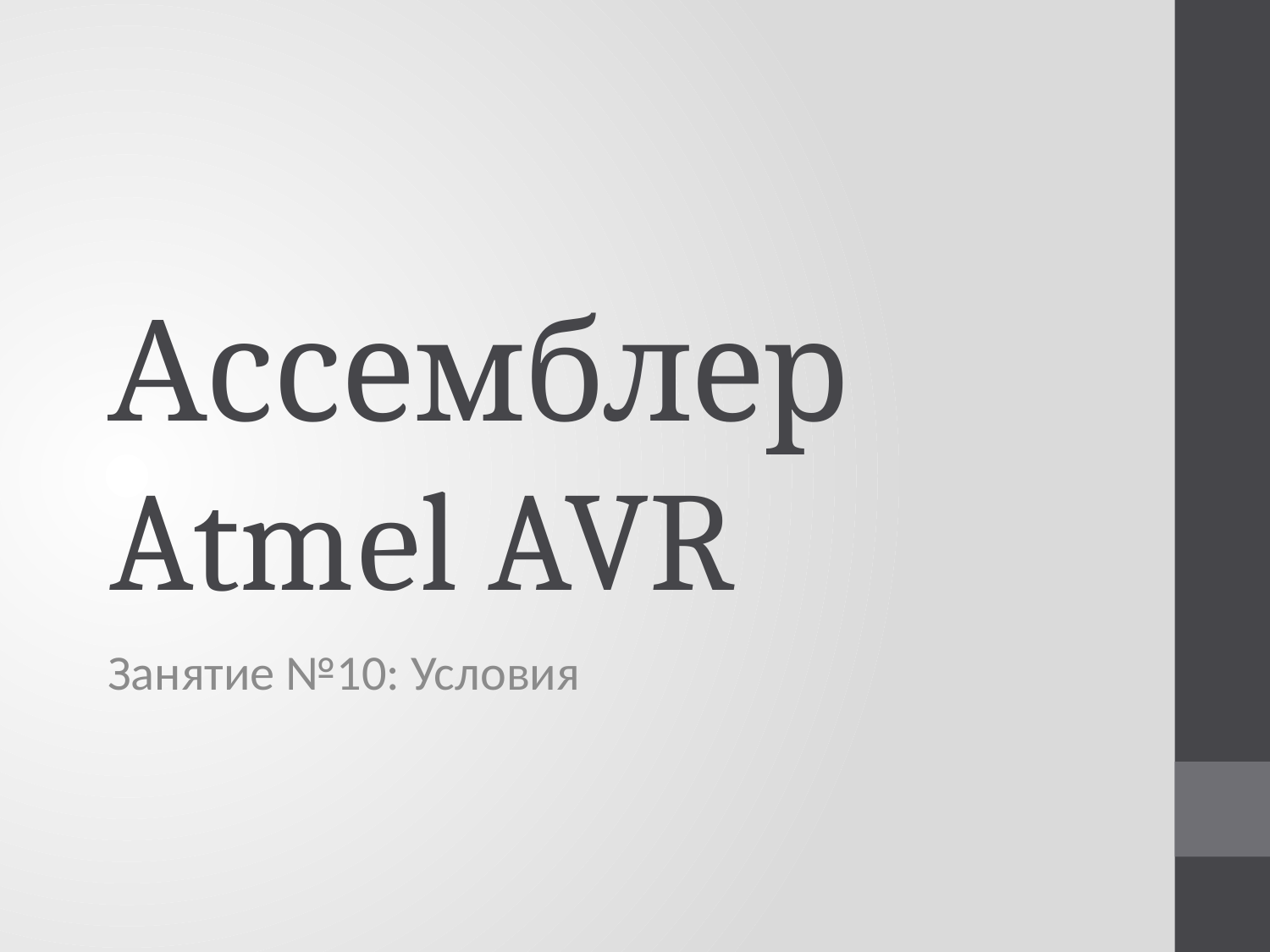

# Ассемблер Atmel AVR
Занятие №10: Условия